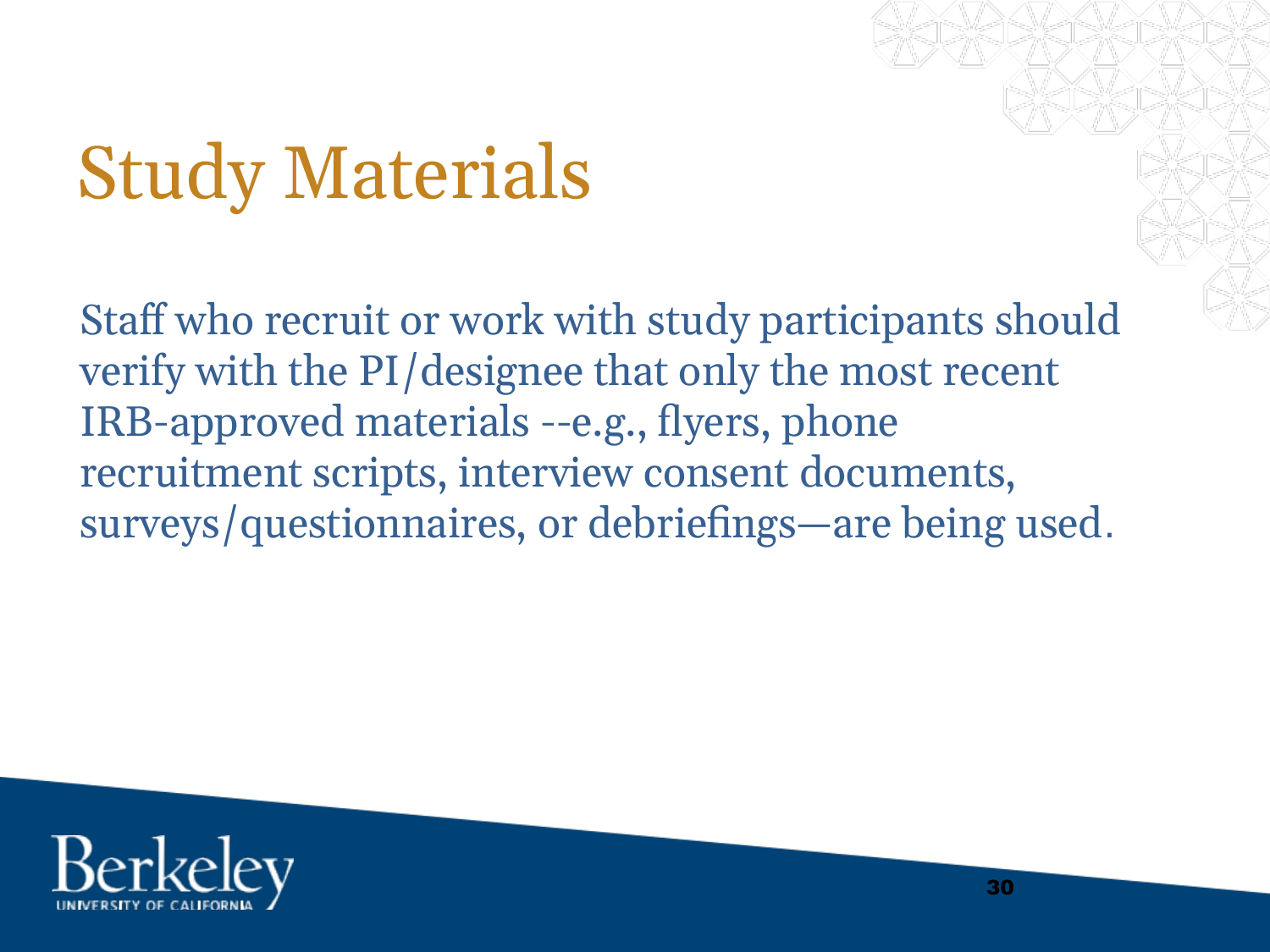

# Study Materials
Staff who recruit or work with study participants should verify with the PI/designee that only the most recent IRB-approved materials --e.g., flyers, phone recruitment scripts, interview consent documents, surveys/questionnaires, or debriefings—are being used.

30